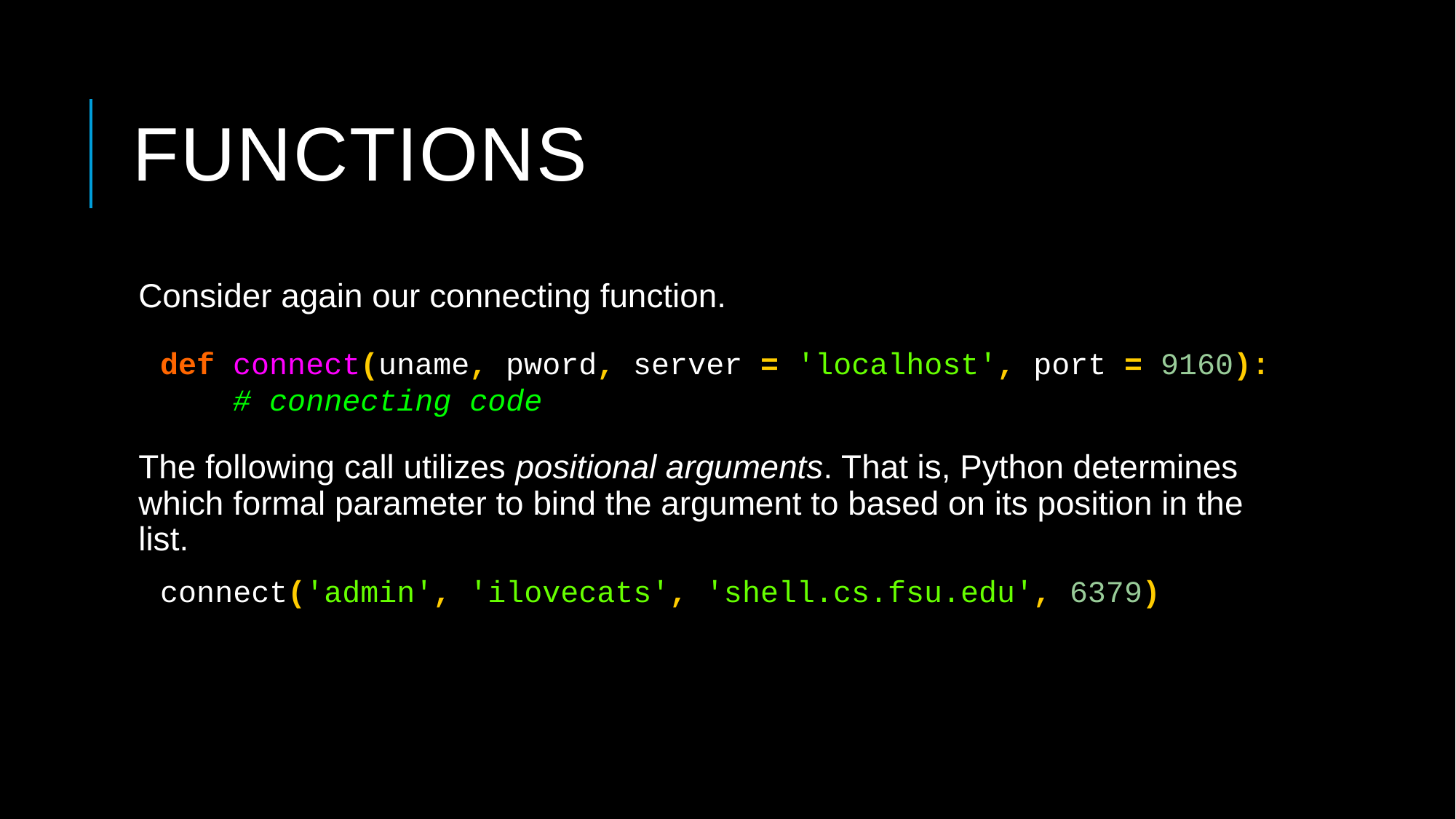

# Functions
Consider again our connecting function.

The following call utilizes positional arguments. That is, Python determines which formal parameter to bind the argument to based on its position in the list.
def connect(uname, pword, server = 'localhost', port = 9160):
    # connecting code
connect('admin', 'ilovecats', 'shell.cs.fsu.edu', 6379)